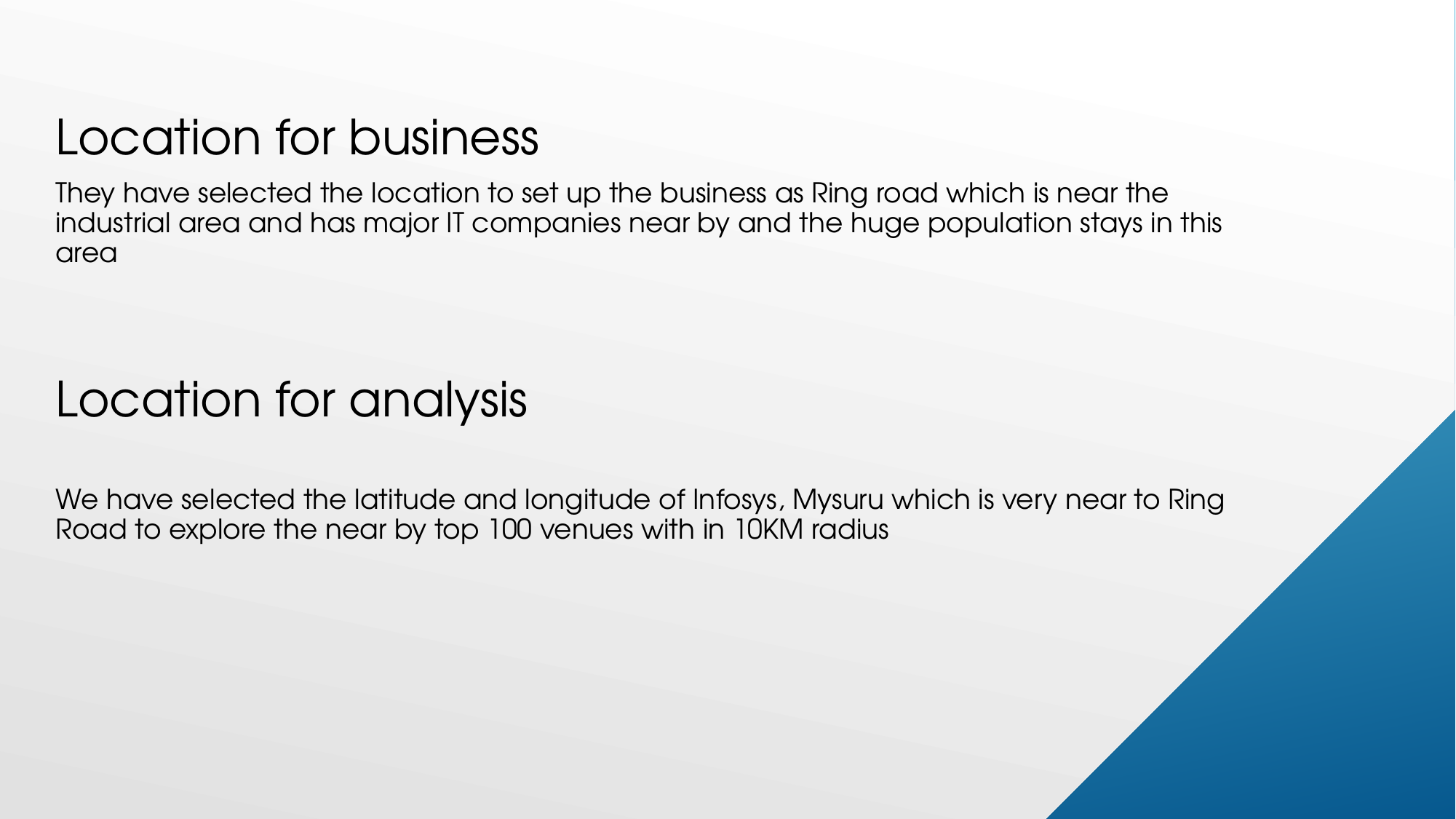

Location for business
They have selected the location to set up the business as Ring road which is near the industrial area and has major IT companies near by and the huge population stays in this area

Location for analysis

We have selected the latitude and longitude of Infosys, Mysuru which is very near to Ring Road to explore the near by top 100 venues with in 10KM radius